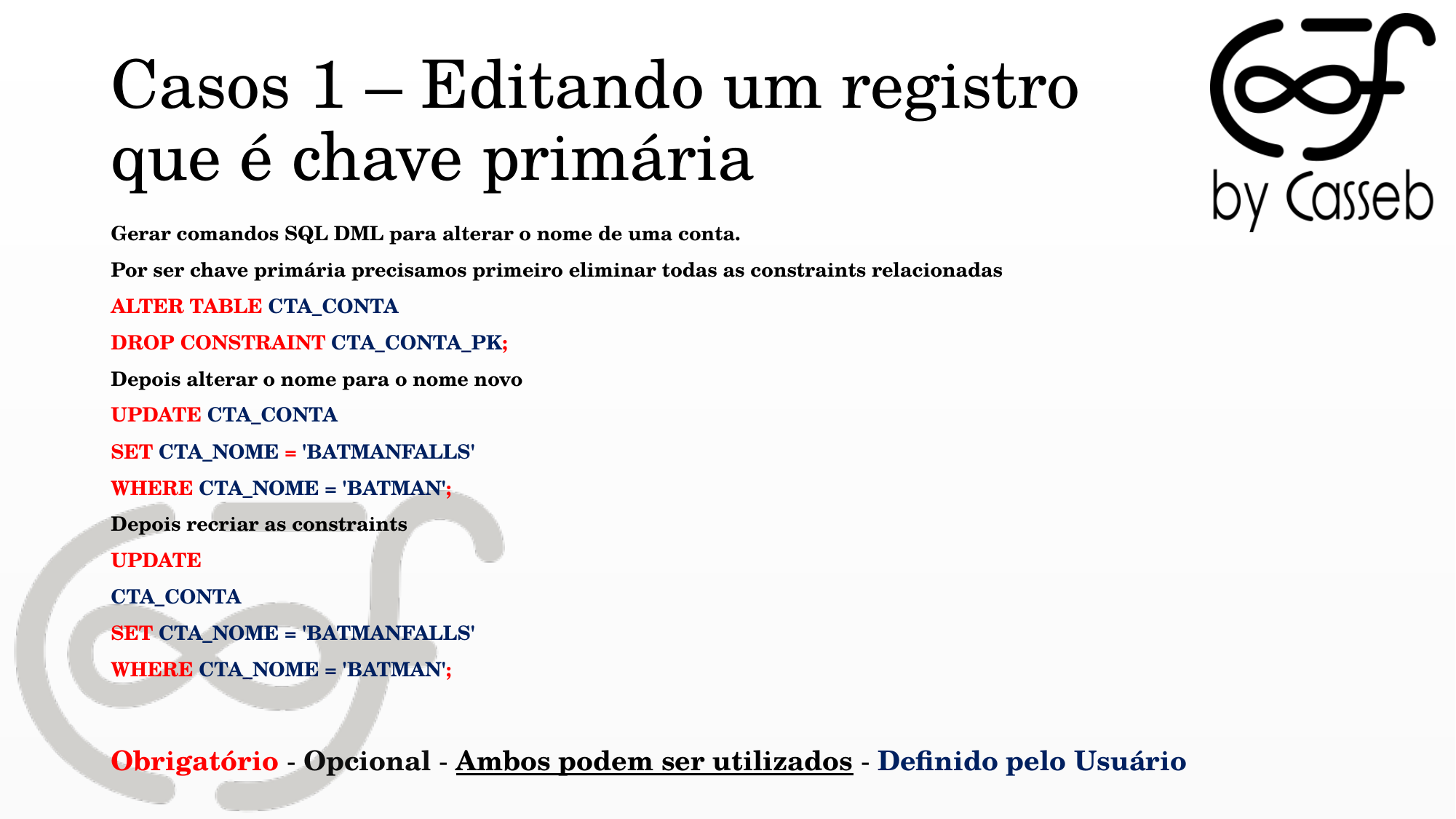

# Casos 1 – Editando um registro que é chave primária
Gerar comandos SQL DML para alterar o nome de uma conta.
Por ser chave primária precisamos primeiro eliminar todas as constraints relacionadas
ALTER TABLE CTA_CONTA
DROP CONSTRAINT CTA_CONTA_PK;
Depois alterar o nome para o nome novo
UPDATE CTA_CONTA
SET CTA_NOME = 'BATMANFALLS'
WHERE CTA_NOME = 'BATMAN';
Depois recriar as constraints
UPDATE
CTA_CONTA
SET CTA_NOME = 'BATMANFALLS'
WHERE CTA_NOME = 'BATMAN';

Obrigatório - Opcional - Ambos podem ser utilizados - Definido pelo Usuário